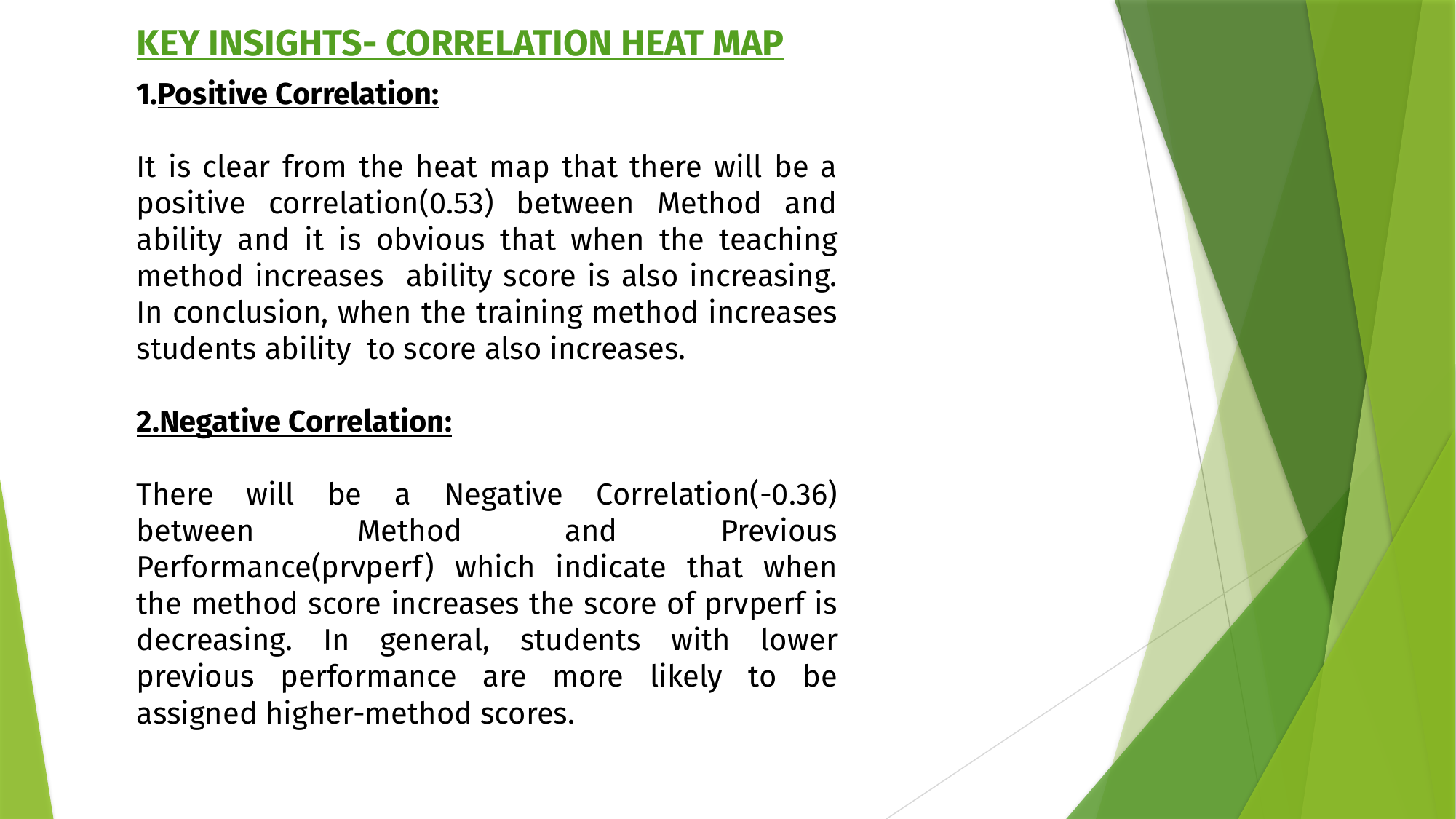

KEY INSIGHTS- CORRELATION HEAT MAP
1.Positive Correlation:

It is clear from the heat map that there will be a positive correlation(0.53) between Method and ability and it is obvious that when the teaching method increases  ability score is also increasing. In conclusion, when the training method increases students ability  to score also increases.

2.Negative Correlation:

There will be a Negative Correlation(-0.36) between Method and Previous Performance(prvperf) which indicate that when the method score increases the score of prvperf is decreasing. In general, students with lower previous performance are more likely to be assigned higher-method scores.